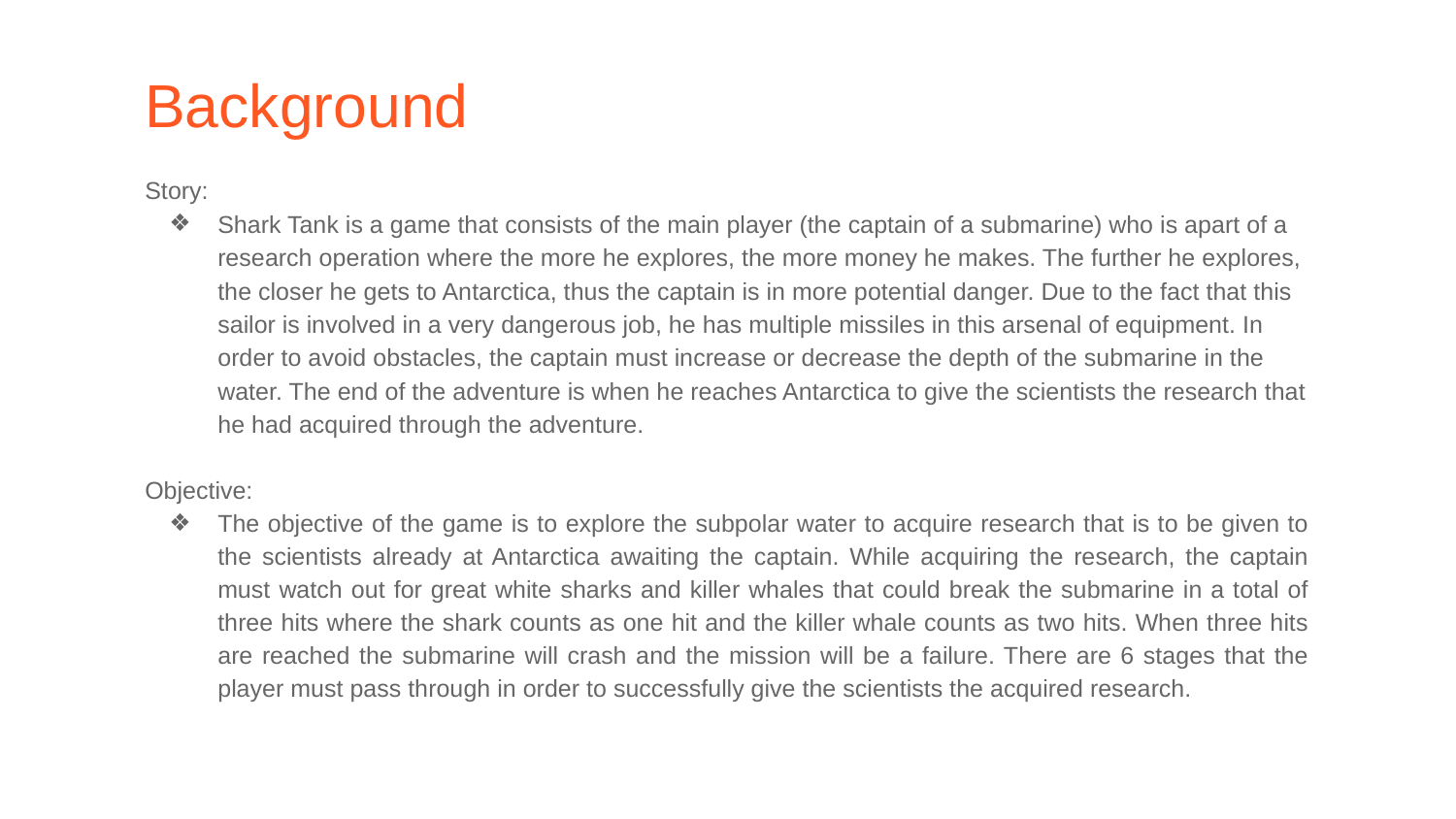

# Background
Story:
Shark Tank is a game that consists of the main player (the captain of a submarine) who is apart of a research operation where the more he explores, the more money he makes. The further he explores, the closer he gets to Antarctica, thus the captain is in more potential danger. Due to the fact that this sailor is involved in a very dangerous job, he has multiple missiles in this arsenal of equipment. In order to avoid obstacles, the captain must increase or decrease the depth of the submarine in the water. The end of the adventure is when he reaches Antarctica to give the scientists the research that he had acquired through the adventure.
Objective:
The objective of the game is to explore the subpolar water to acquire research that is to be given to the scientists already at Antarctica awaiting the captain. While acquiring the research, the captain must watch out for great white sharks and killer whales that could break the submarine in a total of three hits where the shark counts as one hit and the killer whale counts as two hits. When three hits are reached the submarine will crash and the mission will be a failure. There are 6 stages that the player must pass through in order to successfully give the scientists the acquired research.